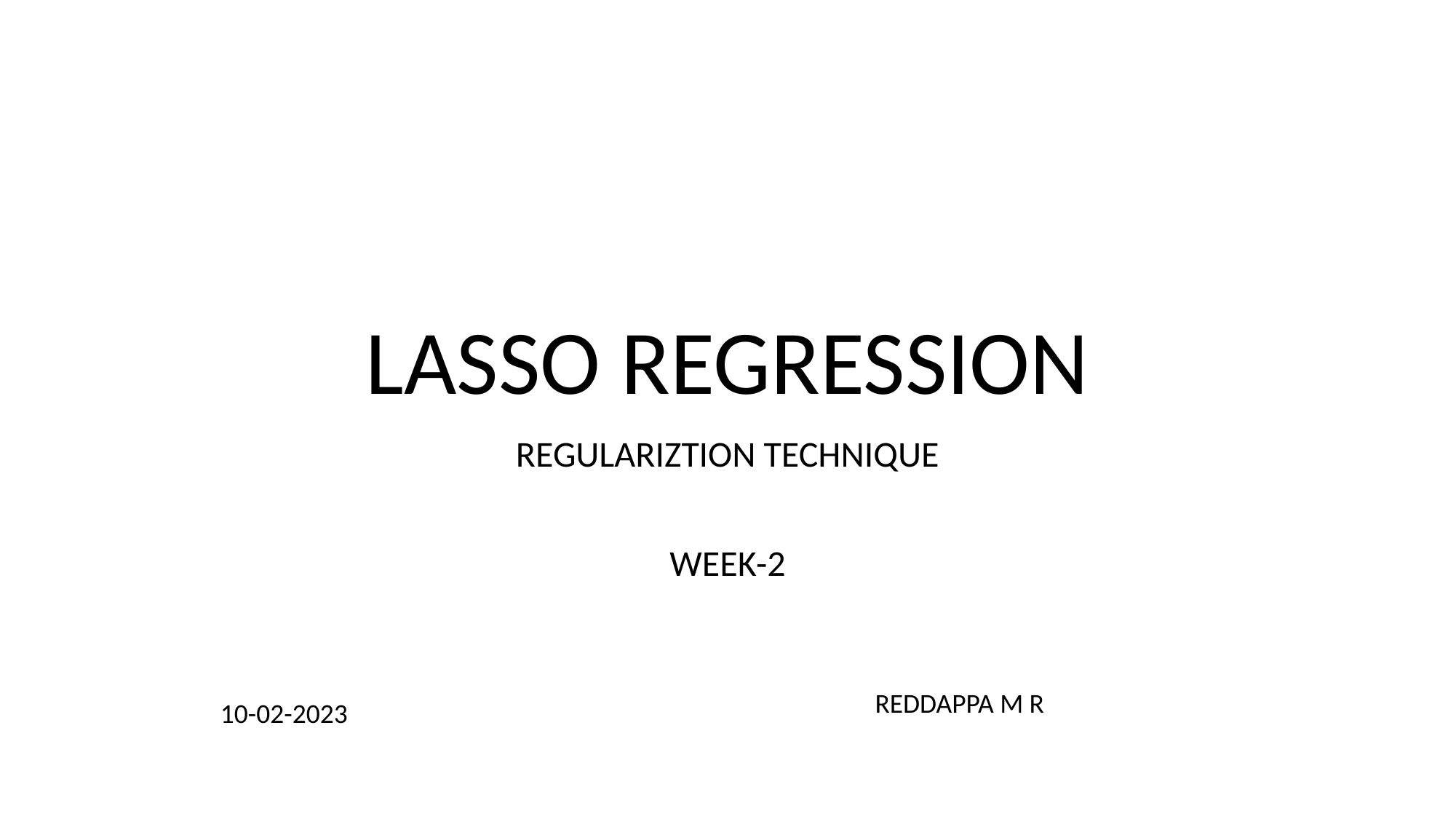

# LASSO REGRESSION
REGULARIZTION TECHNIQUE

WEEK-2
REDDAPPA M R
10-02-2023